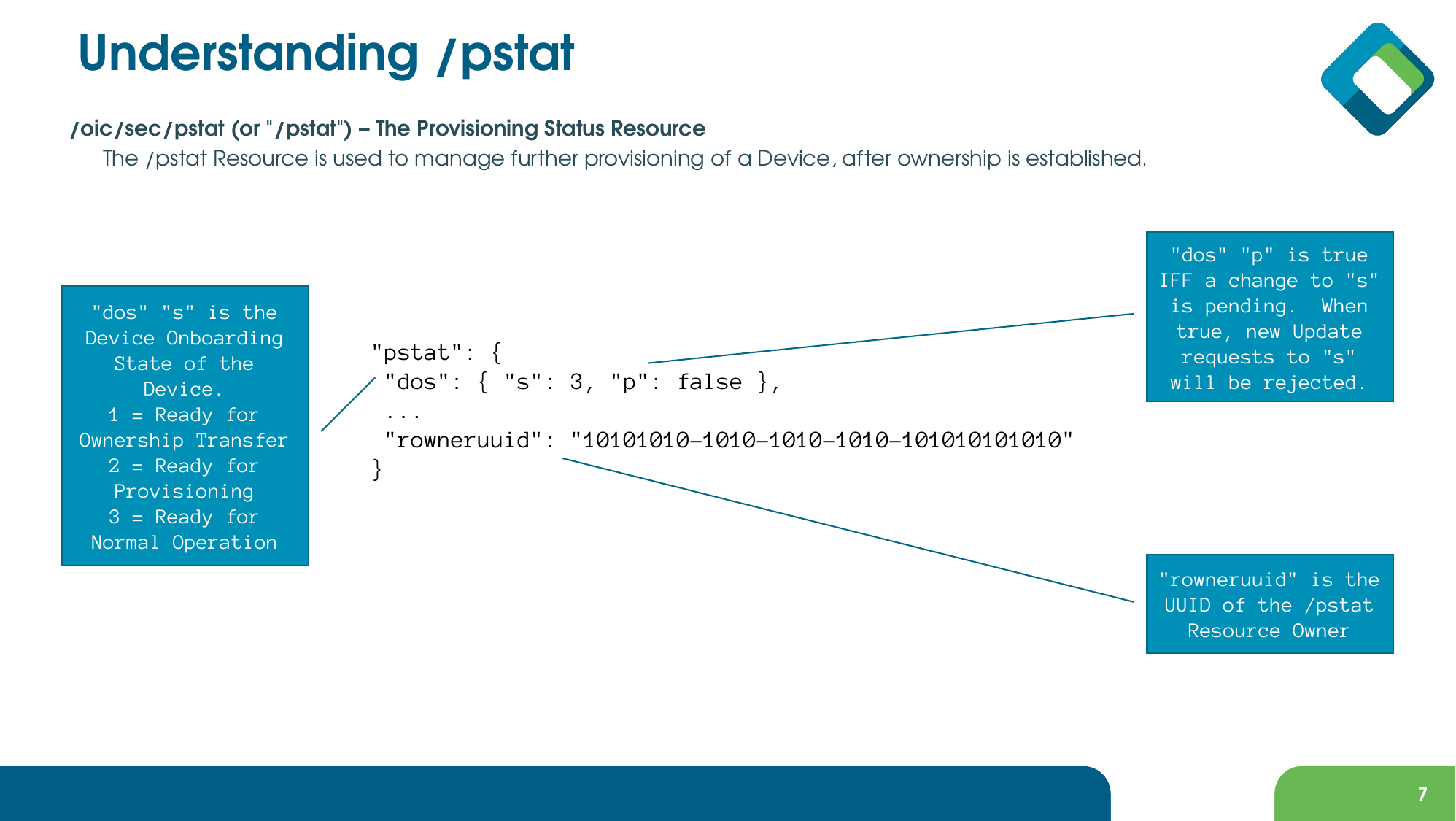

# Understanding /pstat
/oic/sec/pstat (or "/pstat") – The Provisioning Status Resource
The /pstat Resource is used to manage further provisioning of a Device, after ownership is established.

"dos" "p" is true IFF a change to "s" is pending.  When true, new Update requests to "s" will be rejected.
"dos" "s" is the Device Onboarding State of the Device.
1 = Ready for Ownership Transfer
2 = Ready for Provisioning
3 = Ready for Normal Operation
"pstat": {
 "dos": { "s": 3, "p": false },
 ...
 "rowneruuid": "10101010-1010-1010-1010-101010101010"
}
"rowneruuid" is the UUID of the /pstat Resource Owner
7